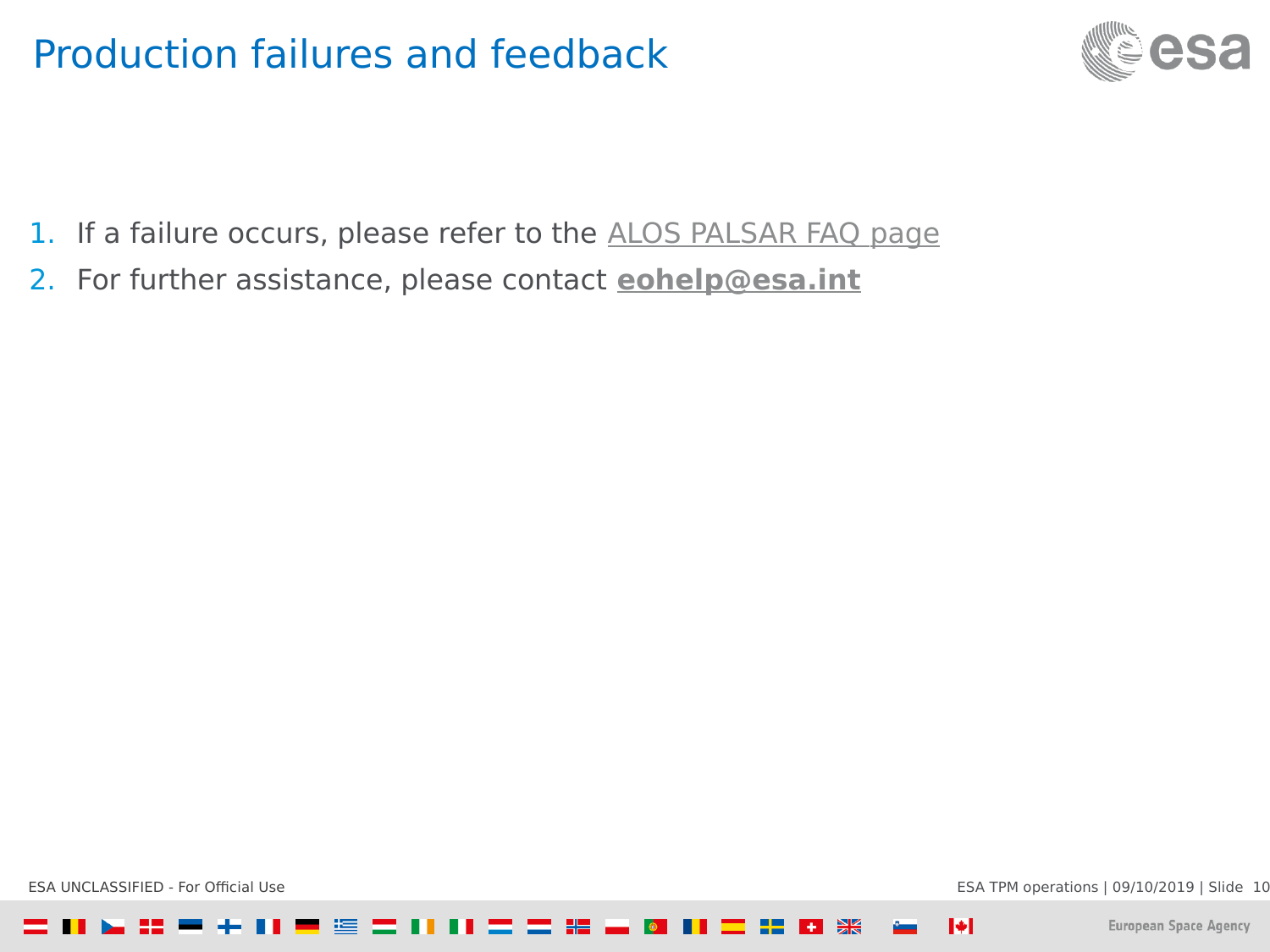

# Production failures and feedback
If a failure occurs, please refer to the ALOS PALSAR FAQ page
For further assistance, please contact eohelp@esa.int